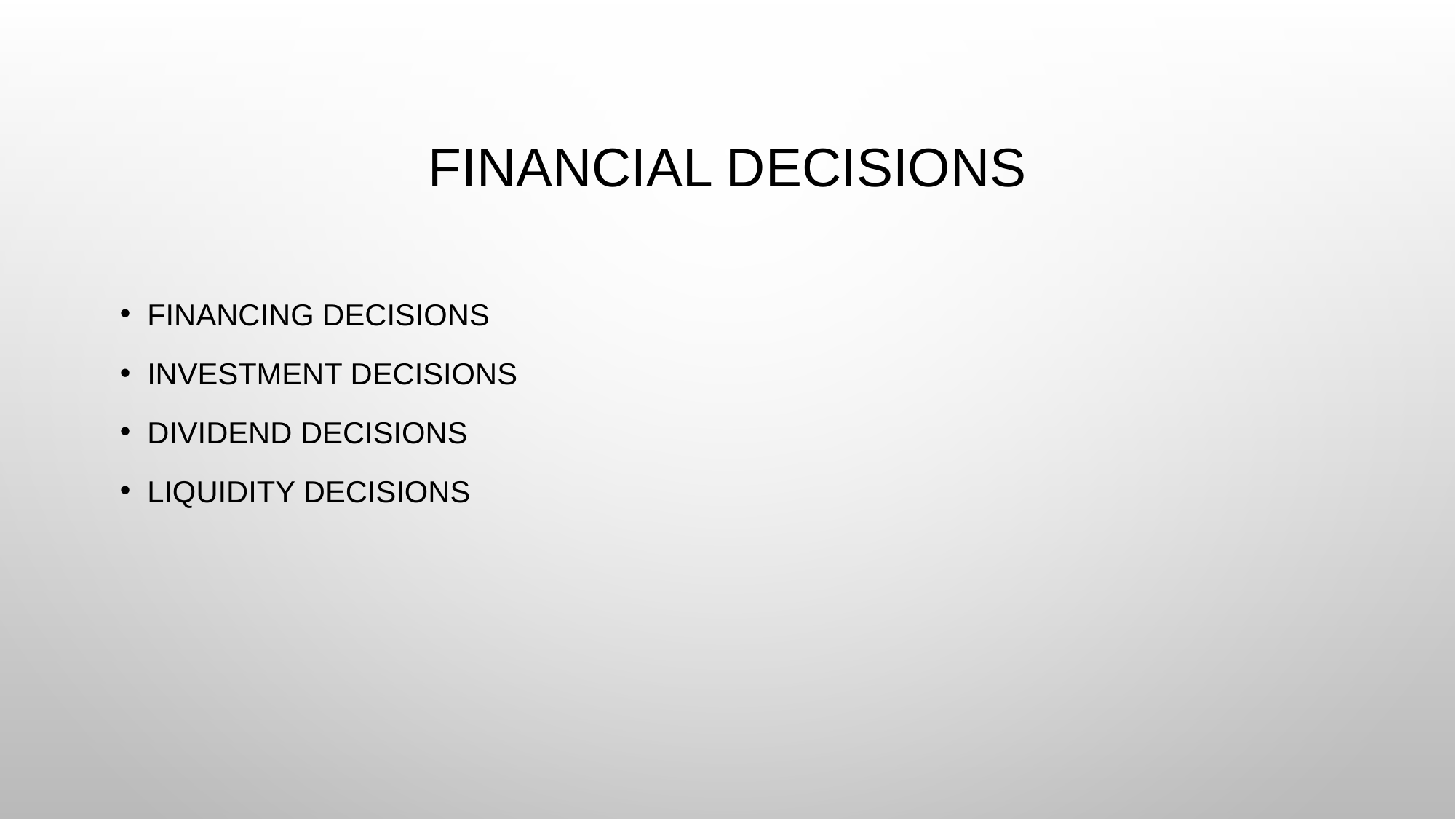

# Financial Decisions
Financing Decisions
Investment Decisions
Dividend Decisions
Liquidity Decisions